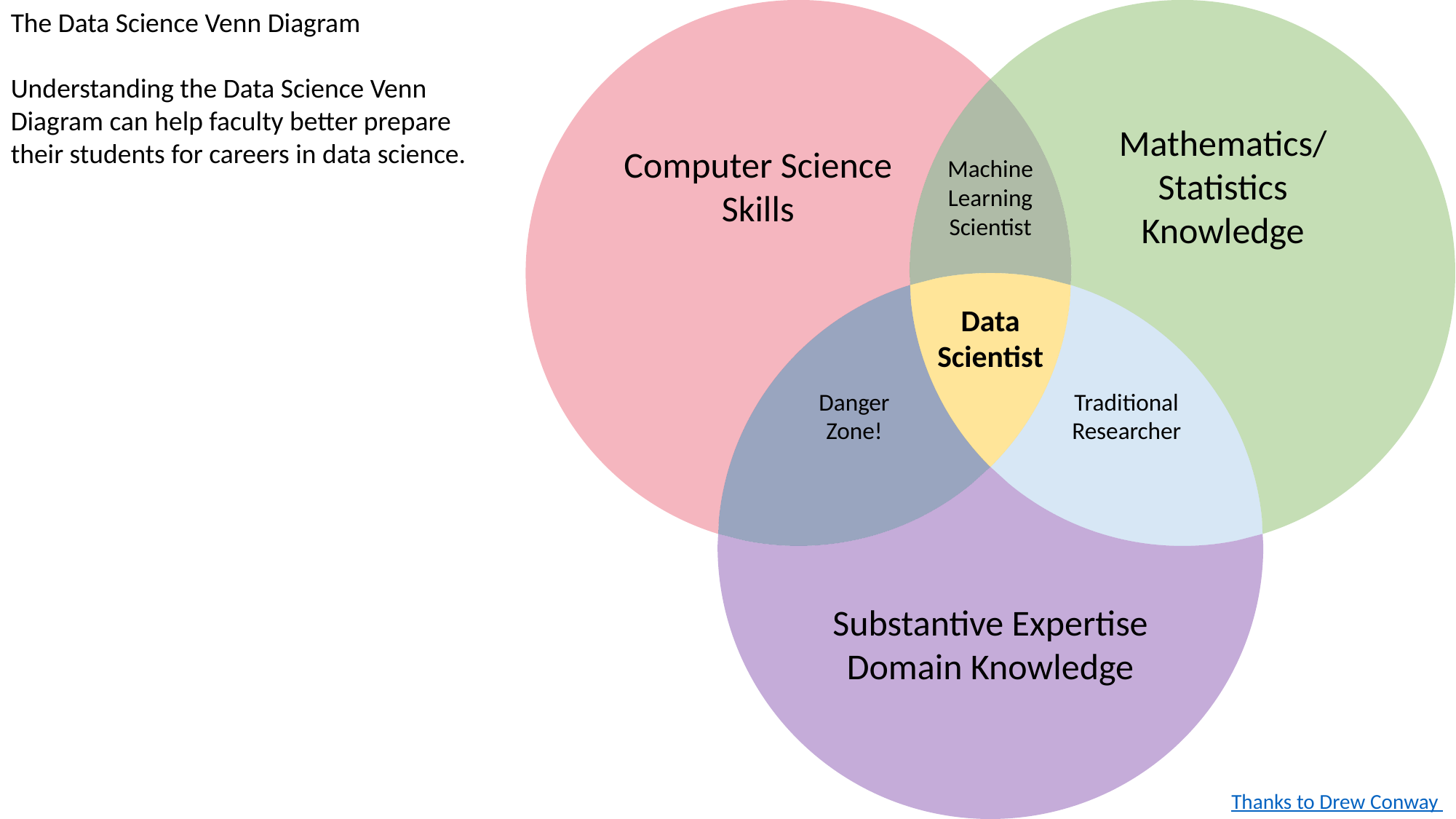

The Data Science Venn Diagram

Understanding the Data Science Venn Diagram can help faculty better prepare their students for careers in data science.
Computer Science
Skills

Mathematics/
Statistics
Knowledge

Machine
Learning
Scientist
Data
Scientist

Danger
Zone!
Traditional
Researcher
Substantive Expertise
Domain Knowledge
Thanks to Drew Conway